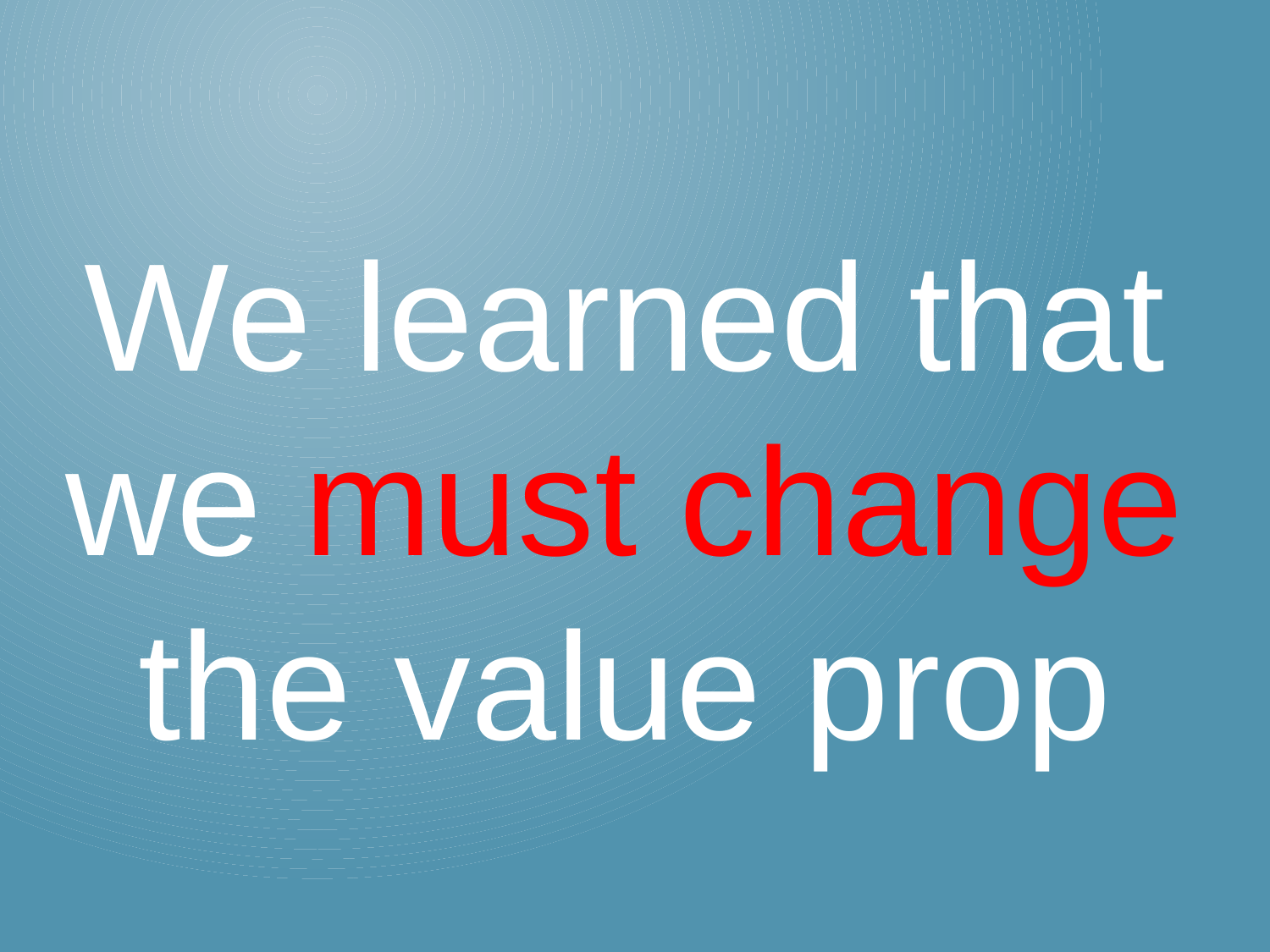

We learned that we must change the value prop